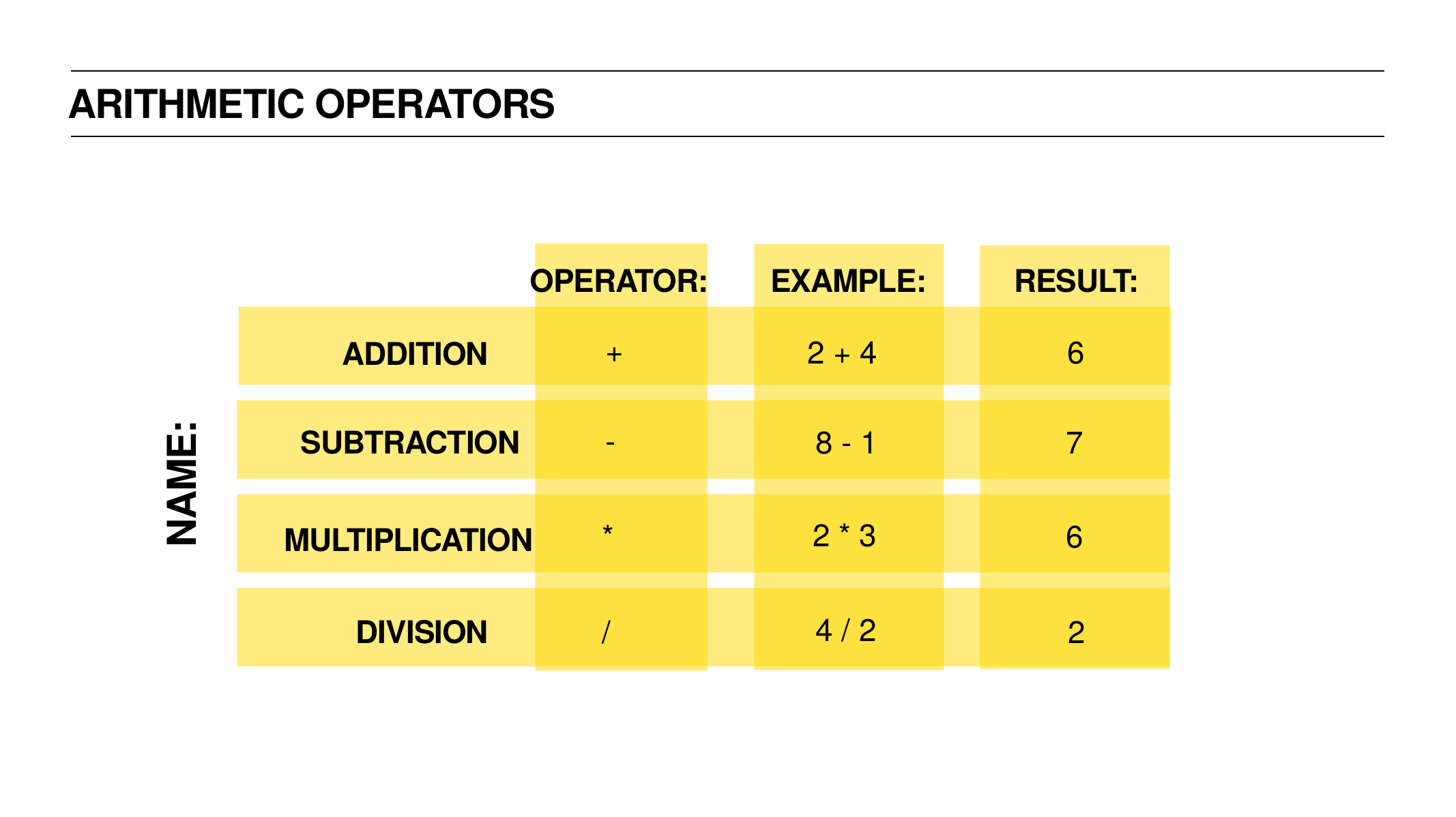

arithmetic operators

Operator:
Example:
Result:

Addition
+
2 + 4
6

Subtraction
-
8 - 1
7
Name:

2 * 3
*
6
Multiplication

division
4 / 2
/
2